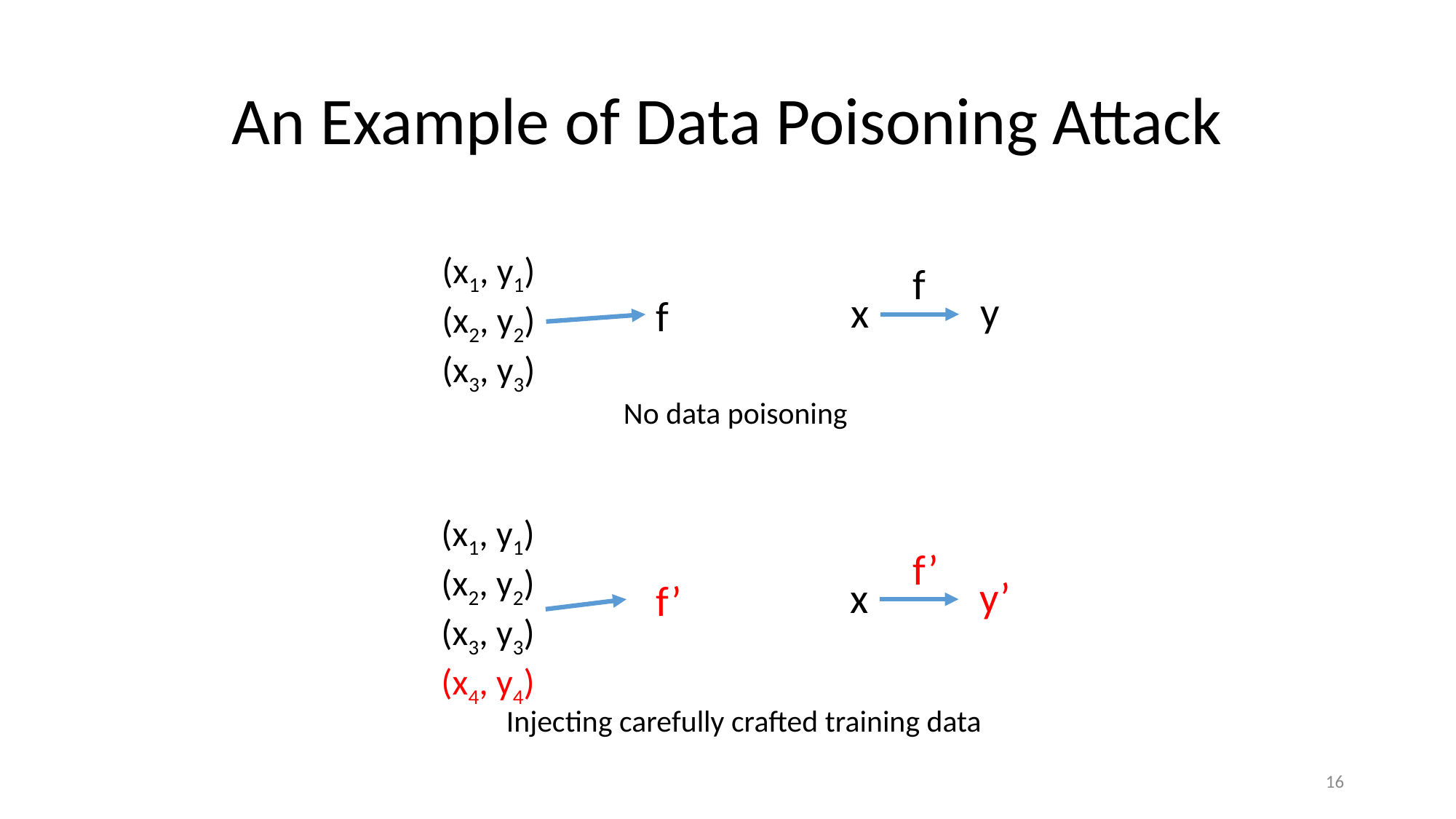

# An Example of Data Poisoning Attack
(x1, y1)
(x2, y2)
(x3, y3)
f
y
x
f
No data poisoning
(x1, y1)
(x2, y2)
(x3, y3)
(x4, y4)
f’
y’
x
f’
Injecting carefully crafted training data
16